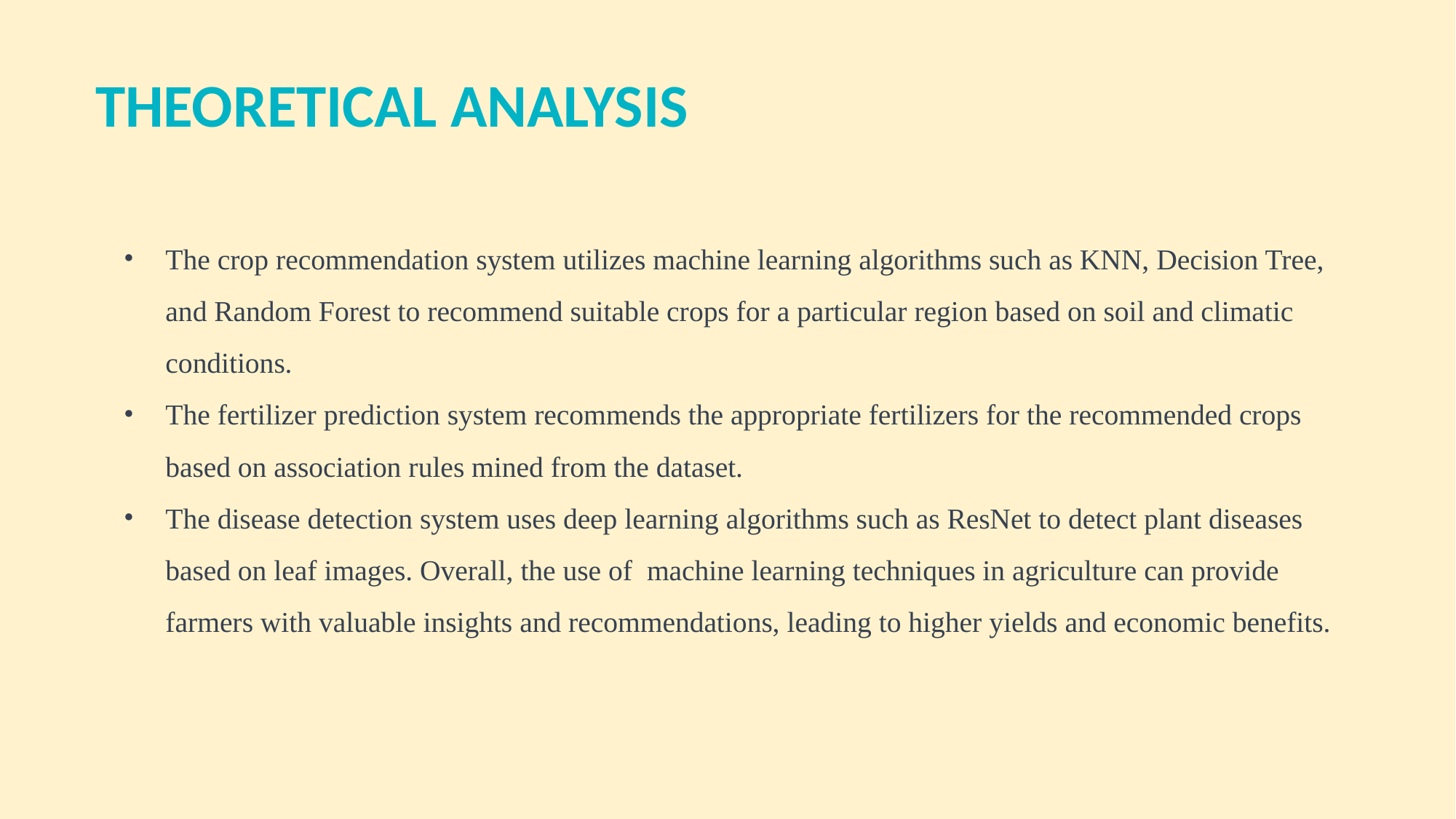

# THEORETICAL ANALYSIS
The crop recommendation system utilizes machine learning algorithms such as KNN, Decision Tree, and Random Forest to recommend suitable crops for a particular region based on soil and climatic conditions.
The fertilizer prediction system recommends the appropriate fertilizers for the recommended crops based on association rules mined from the dataset.
The disease detection system uses deep learning algorithms such as ResNet to detect plant diseases based on leaf images. Overall, the use of  machine learning techniques in agriculture can provide farmers with valuable insights and recommendations, leading to higher yields and economic benefits.